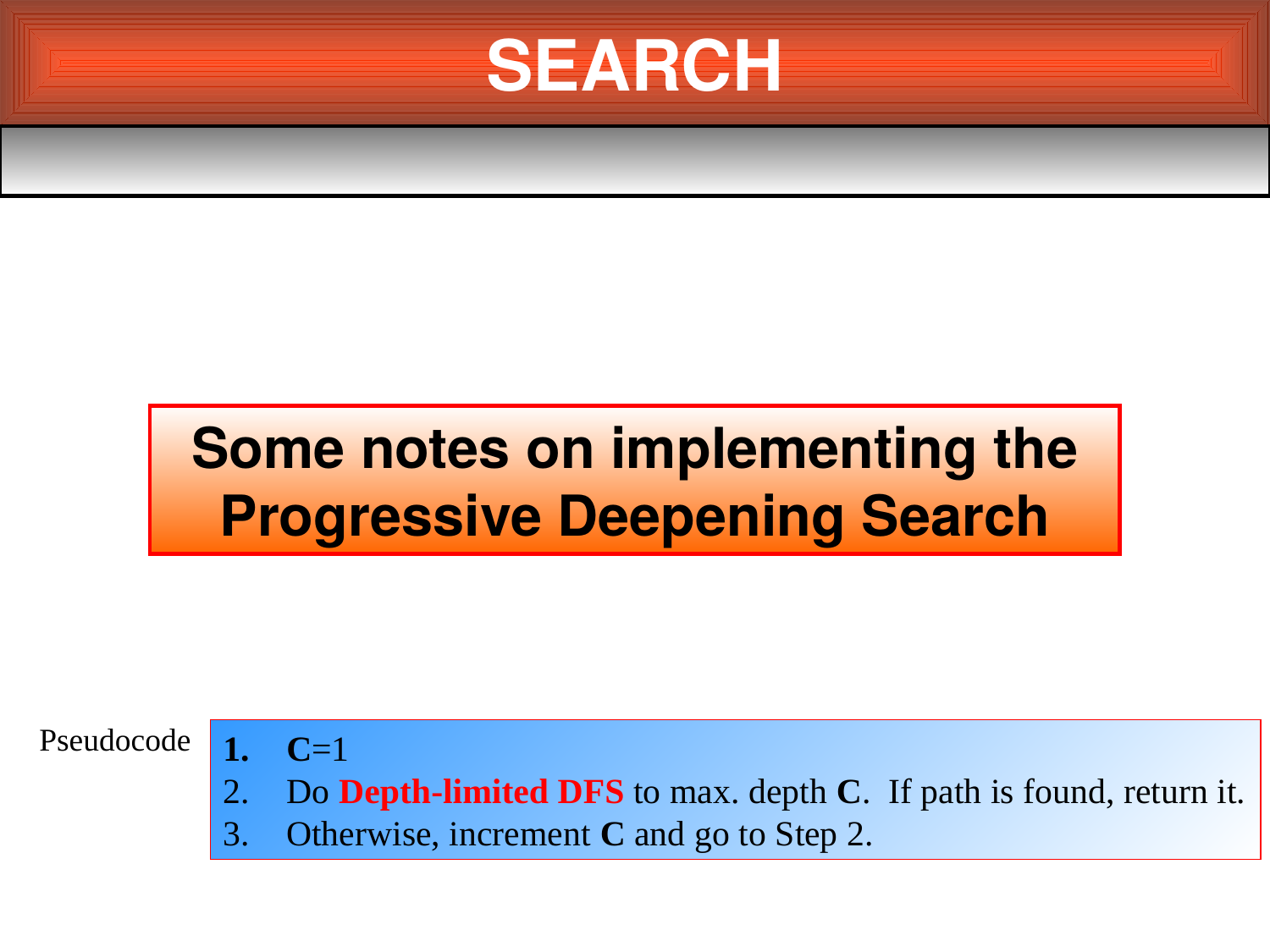

SEARCH

Some notes on implementing the Progressive Deepening Search
Pseudocode
C=1
Do Depth-limited DFS to max. depth C.  If path is found, return it.
Otherwise, increment C and go to Step 2.